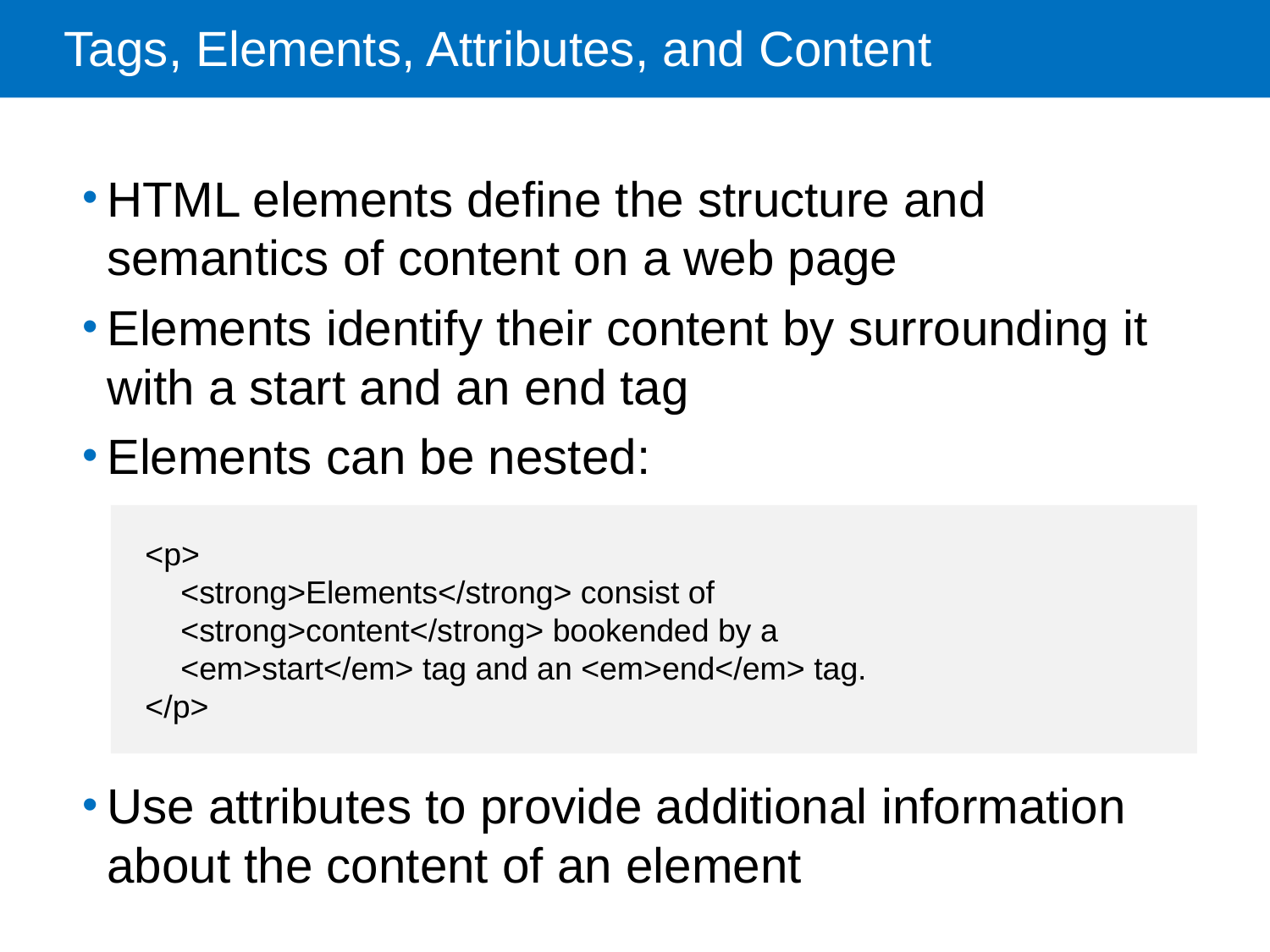

# Tags, Elements, Attributes, and Content
HTML elements define the structure and semantics of content on a web page
Elements identify their content by surrounding it with a start and an end tag
Elements can be nested:

Use attributes to provide additional information about the content of an element
 <p>
     <strong>Elements</strong> consist of
     <strong>content</strong> bookended by a
     <em>start</em> tag and an <em>end</em> tag.
 </p>